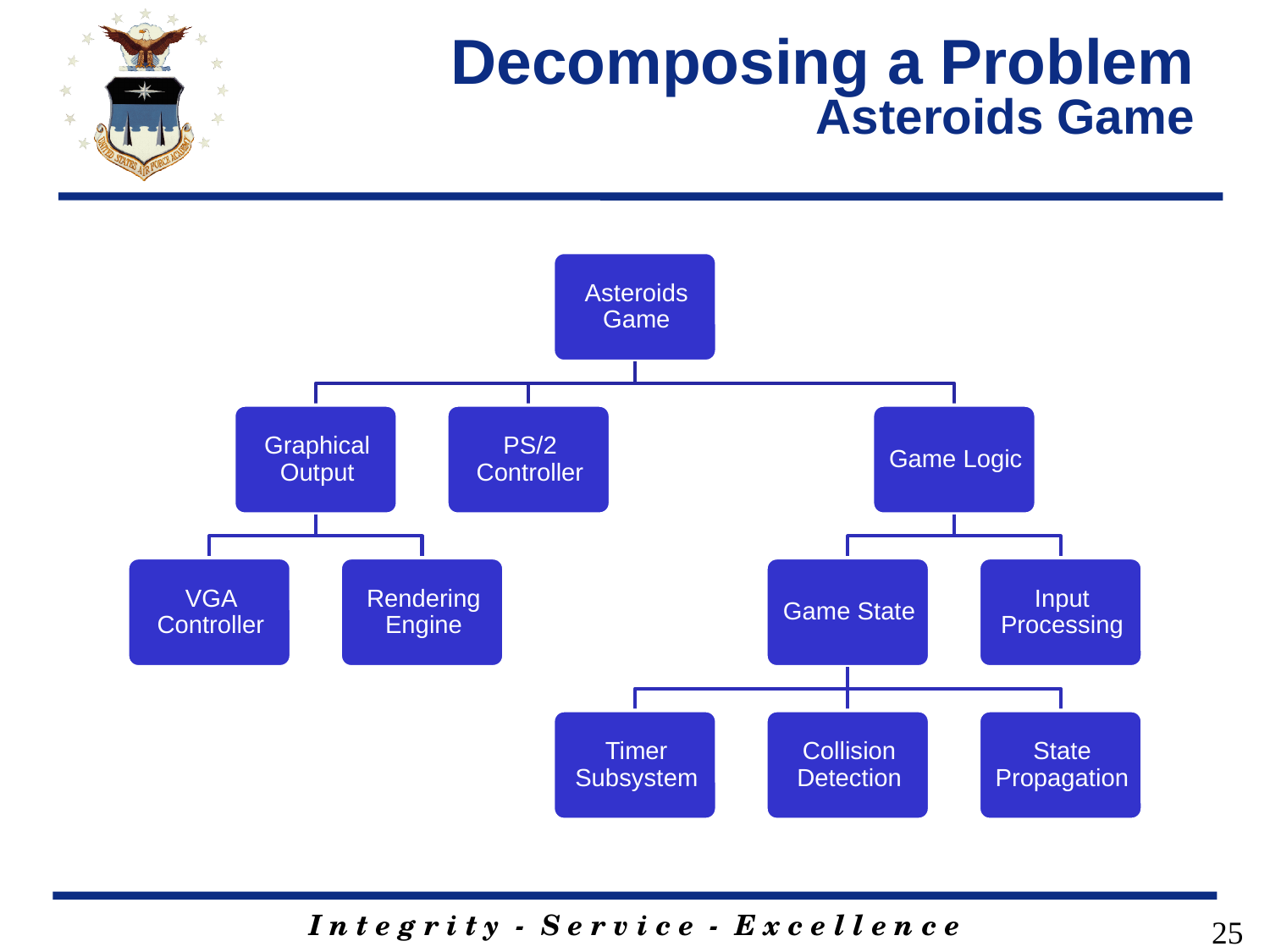

# Decomposing a Problem Asteroids Game
Asteroids Game
Graphical Output
VGA Controller
Rendering Engine
PS/2 Controller
Game Logic
Game State
Timer Subsystem
Collision Detection
State Propagation
Input Processing

25